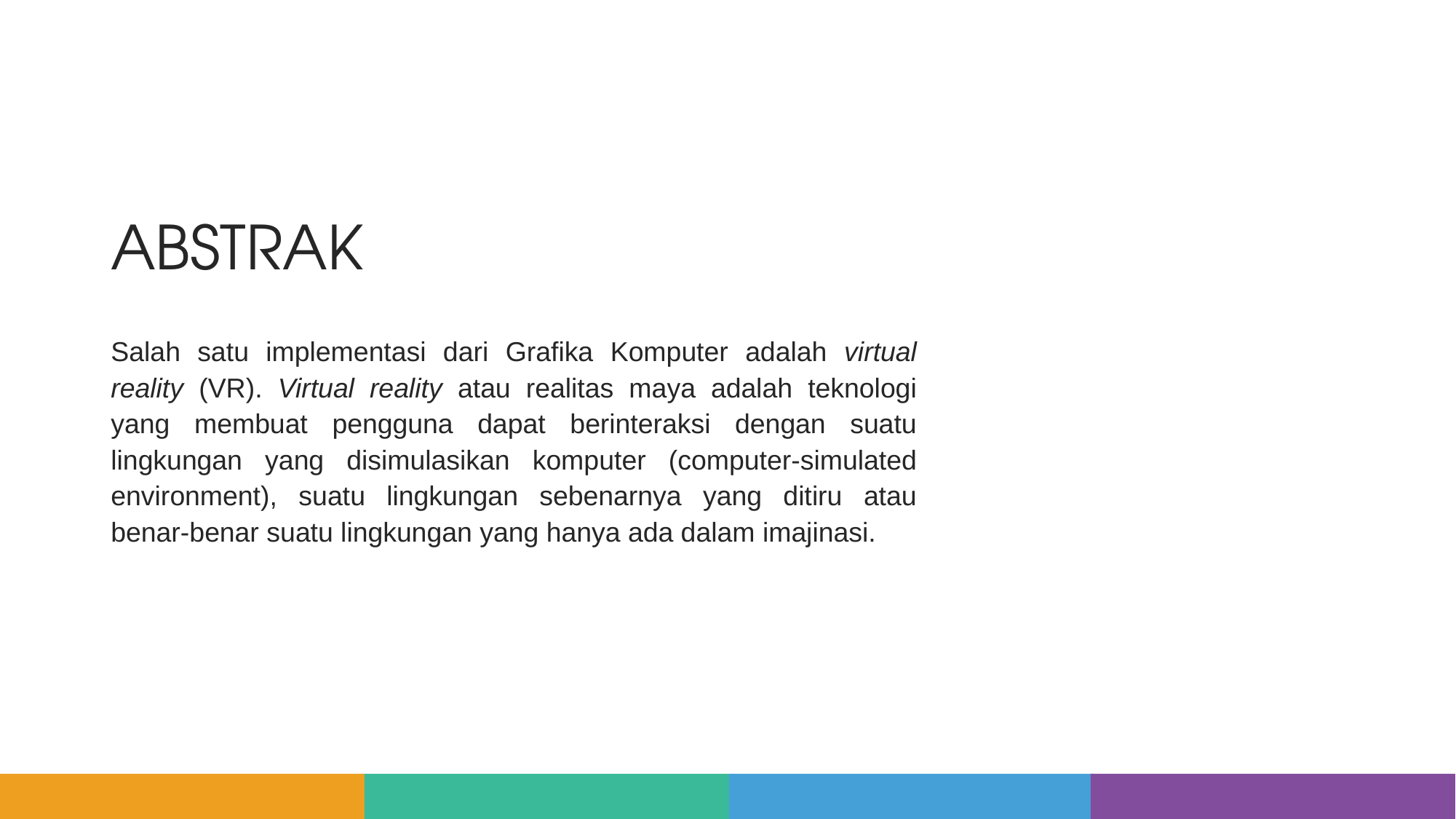

# ABSTRAK
Salah satu implementasi dari Grafika Komputer adalah virtual reality (VR). Virtual reality atau realitas maya adalah teknologi yang membuat pengguna dapat berinteraksi dengan suatu lingkungan yang disimulasikan komputer (computer-simulated environment), suatu lingkungan sebenarnya yang ditiru atau benar-benar suatu lingkungan yang hanya ada dalam imajinasi.